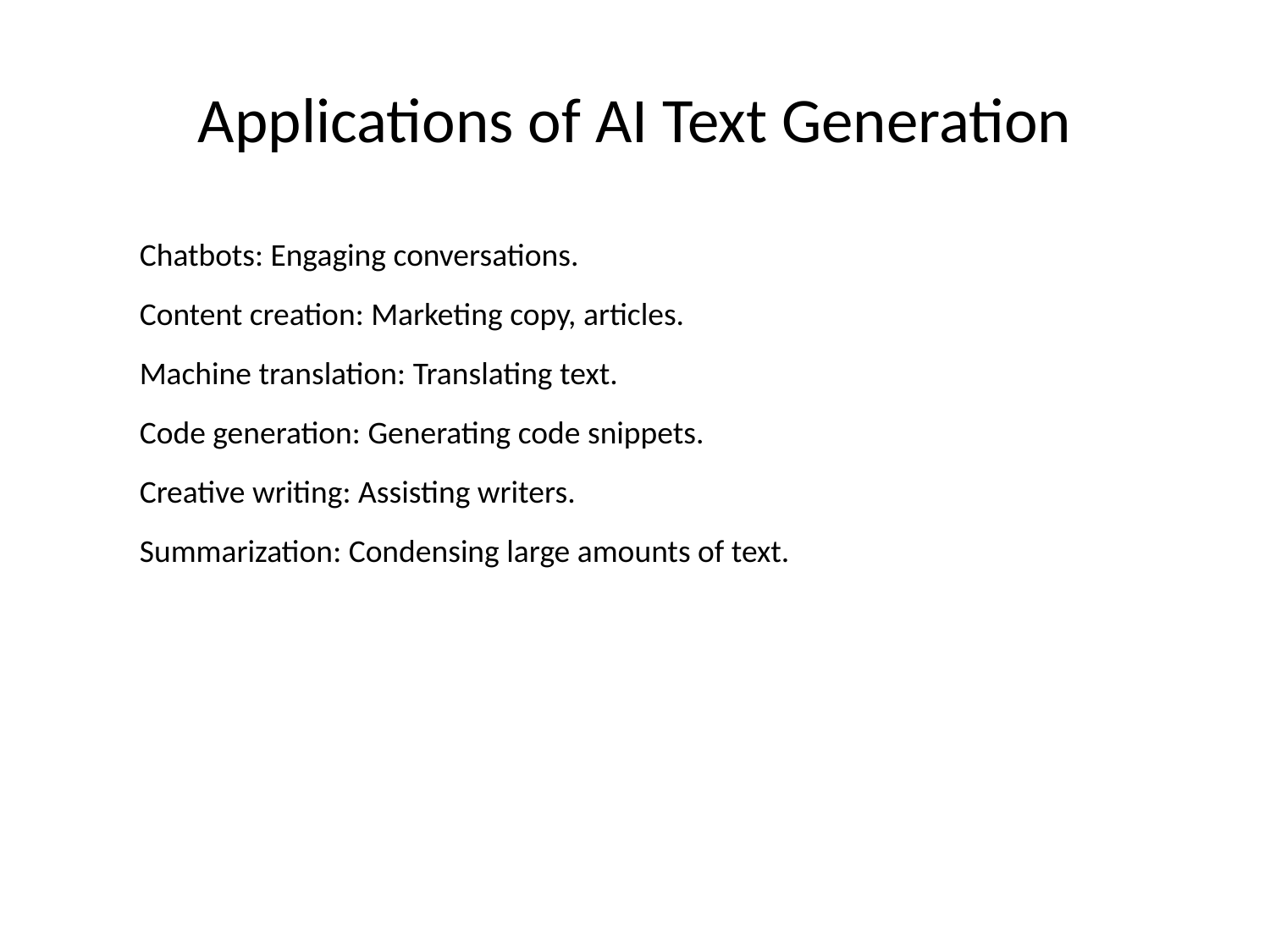

# Applications of AI Text Generation

Chatbots: Engaging conversations.
Content creation: Marketing copy, articles.
Machine translation: Translating text.
Code generation: Generating code snippets.
Creative writing: Assisting writers.
Summarization: Condensing large amounts of text.